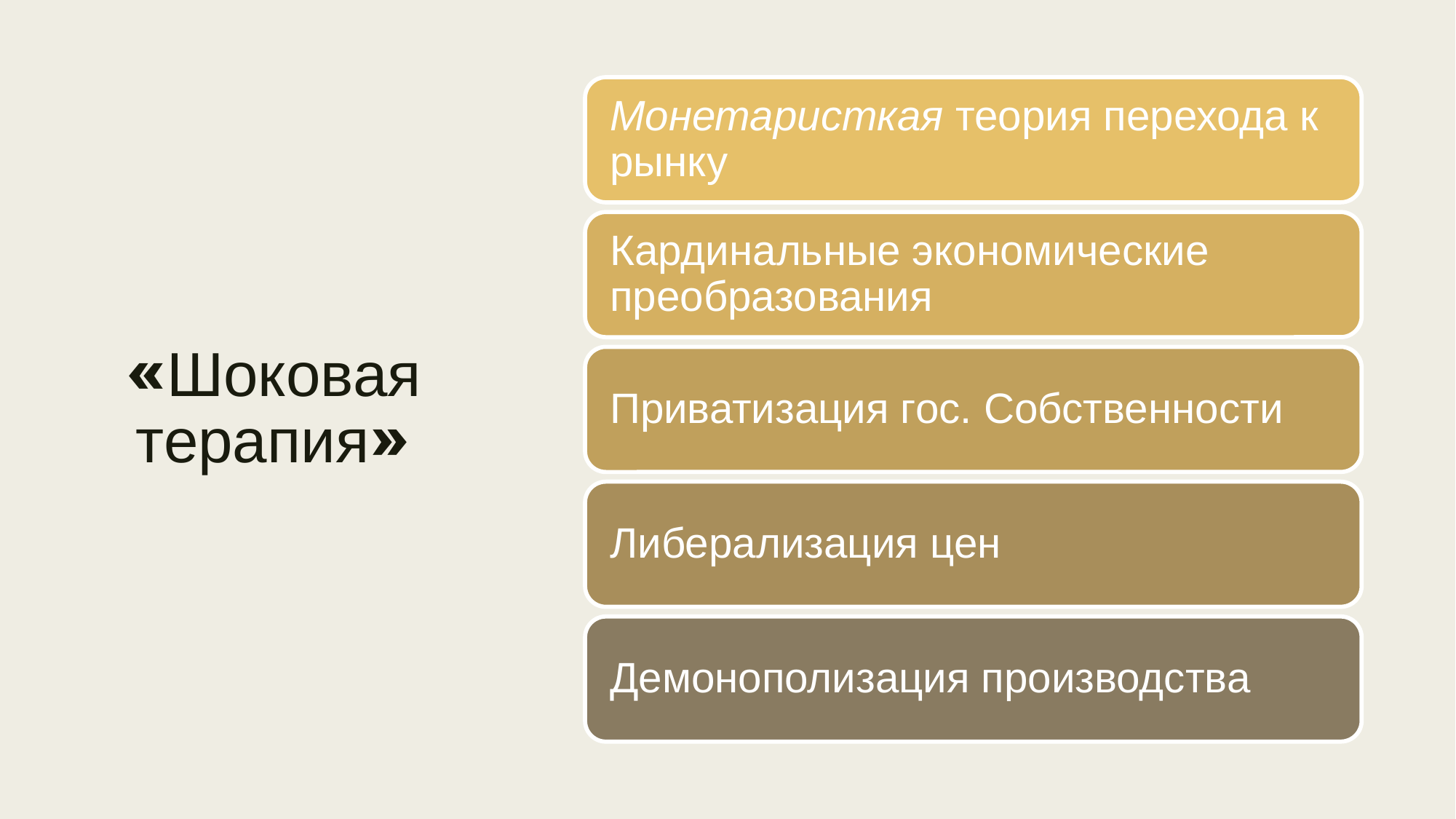

# «Шоковая терапия»
Монетаристкая теория перехода к рынку
Кардинальные экономические преобразования
Приватизация гос. Собственности
Либерализация цен
Демонополизация производства